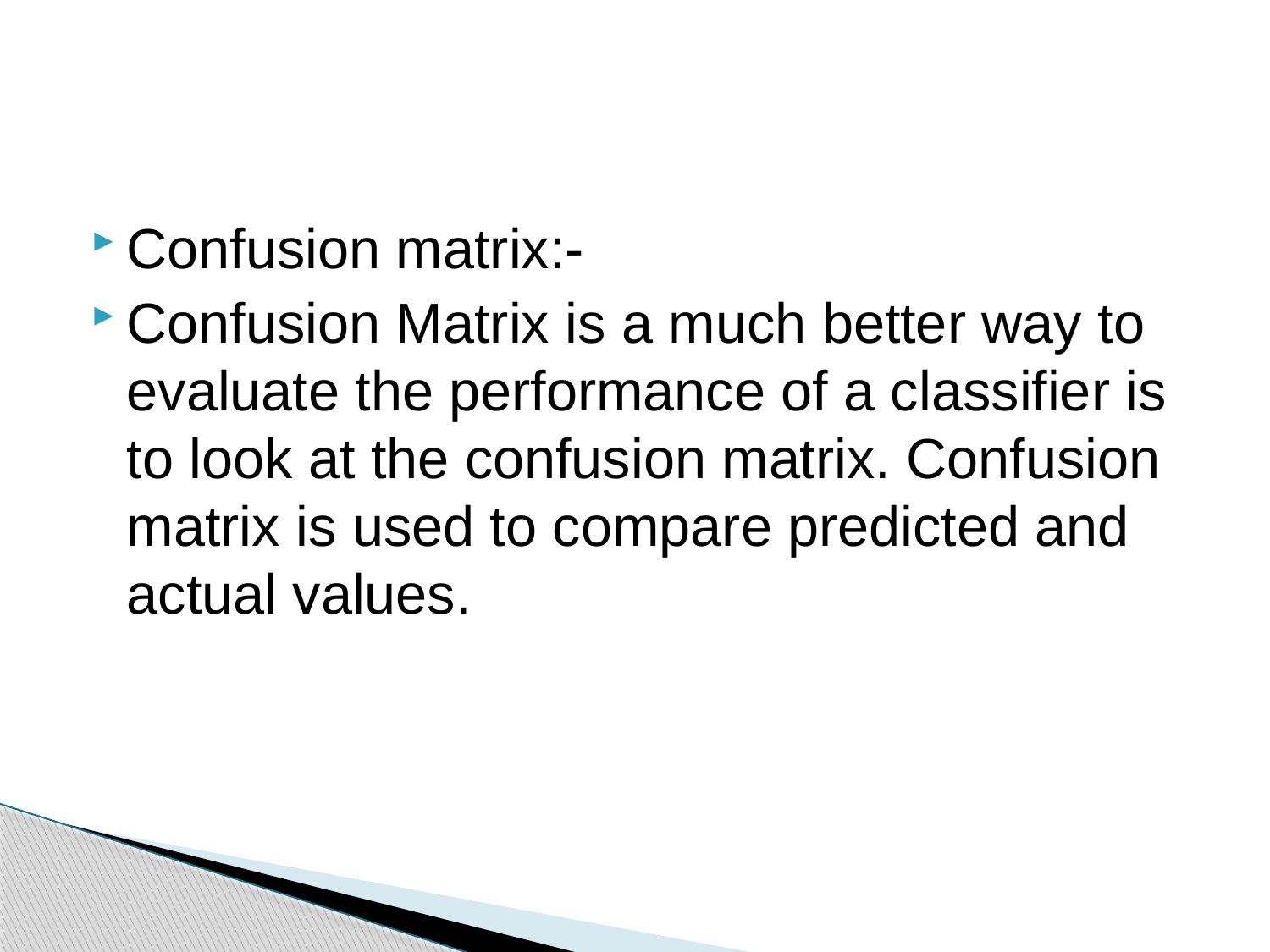

#
Confusion matrix:-
Confusion Matrix is a much better way to evaluate the performance of a classifier is to look at the confusion matrix. Confusion matrix is used to compare predicted and actual values.